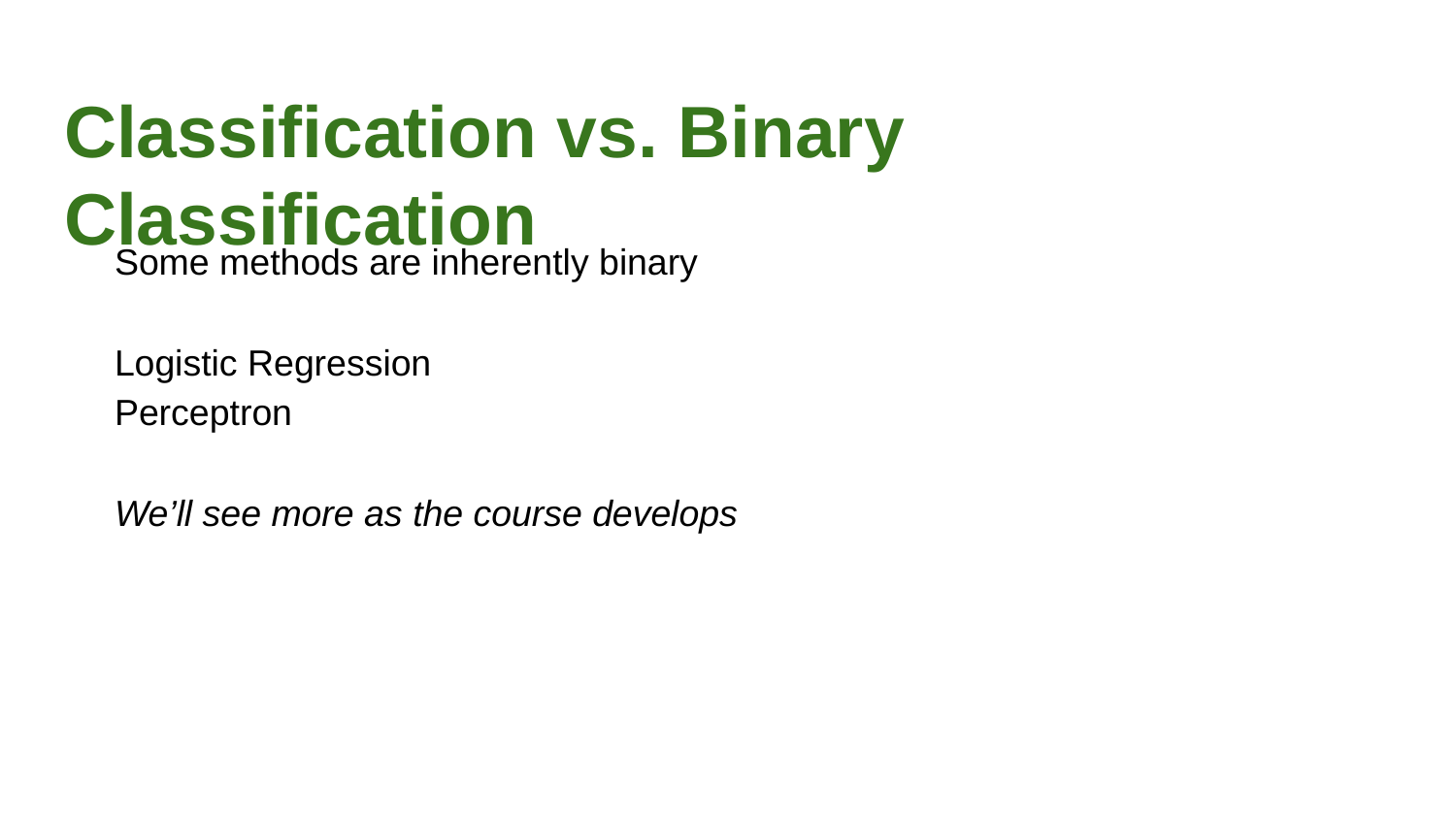

# Classification vs. Binary Classification
Some methods are inherently binary

Logistic Regression
Perceptron

We’ll see more as the course develops